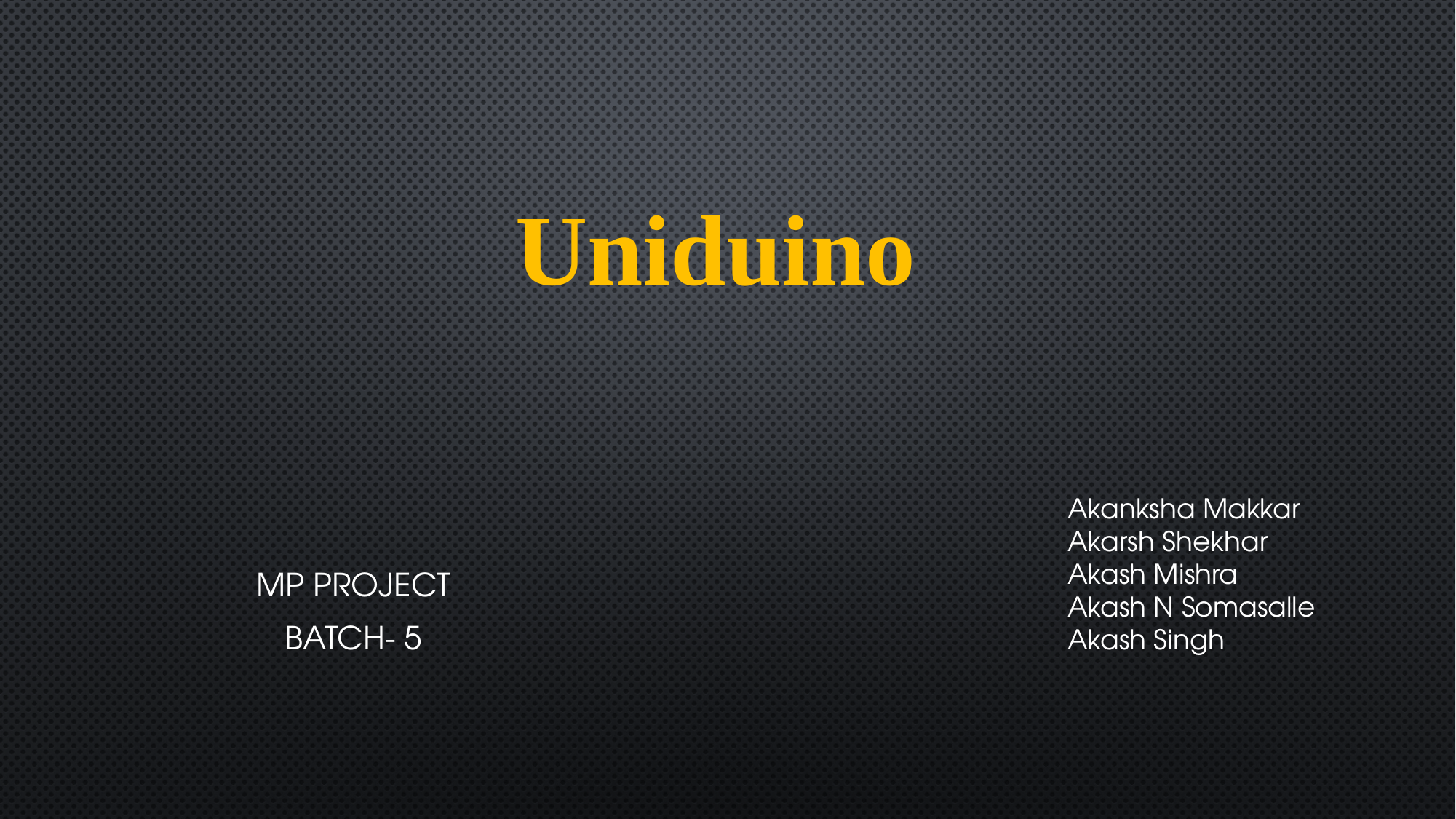

Uniduino
Akanksha Makkar
Akarsh Shekhar
Akash Mishra
Akash N Somasalle
Akash Singh

MP Project
Batch- 5